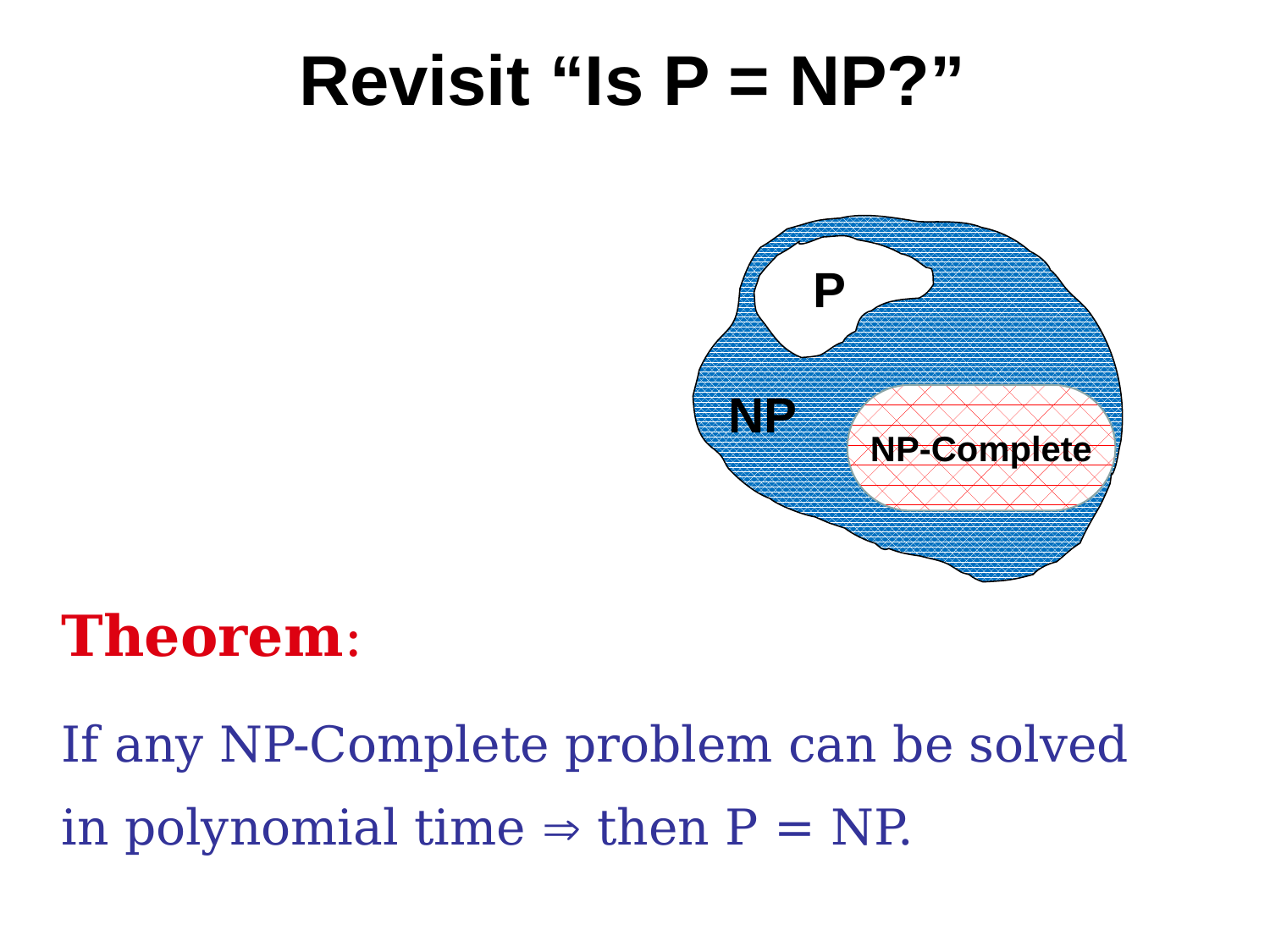

# Revisit “Is P = NP?”

P
NP
NP-Complete
Theorem:
If any NP-Complete problem can be solved in polynomial time ⇒ then P = NP.